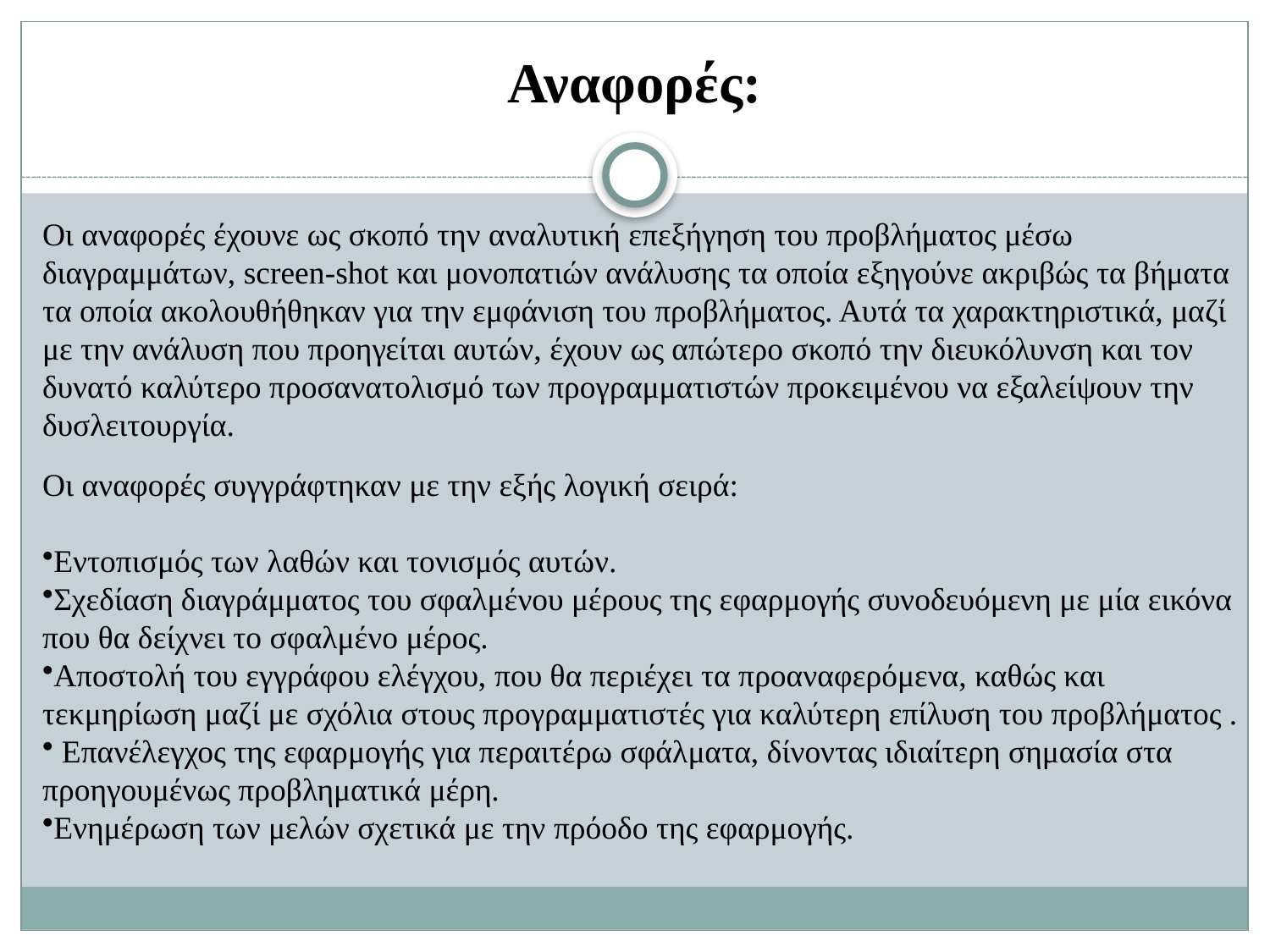

Αναφορές:
Οι αναφορές έχουνε ως σκοπό την αναλυτική επεξήγηση του προβλήματος μέσω διαγραμμάτων, screen-shot και μονοπατιών ανάλυσης τα οποία εξηγούνε ακριβώς τα βήματα τα οποία ακολουθήθηκαν για την εμφάνιση του προβλήματος. Αυτά τα χαρακτηριστικά, μαζί με την ανάλυση που προηγείται αυτών, έχουν ως απώτερο σκοπό την διευκόλυνση και τον δυνατό καλύτερο προσανατολισμό των προγραμματιστών προκειμένου να εξαλείψουν την δυσλειτουργία.
Οι αναφορές συγγράφτηκαν με την εξής λογική σειρά:

Εντοπισμός των λαθών και τονισμός αυτών.
Σχεδίαση διαγράμματος του σφαλμένου μέρους της εφαρμογής συνοδευόμενη με μία εικόνα που θα δείχνει το σφαλμένο μέρος.
Αποστολή του εγγράφου ελέγχου, που θα περιέχει τα προαναφερόμενα, καθώς και τεκμηρίωση μαζί με σχόλια στους προγραμματιστές για καλύτερη επίλυση του προβλήματος .
 Επανέλεγχος της εφαρμογής για περαιτέρω σφάλματα, δίνοντας ιδιαίτερη σημασία στα προηγουμένως προβληματικά μέρη.
Ενημέρωση των μελών σχετικά με την πρόοδο της εφαρμογής.